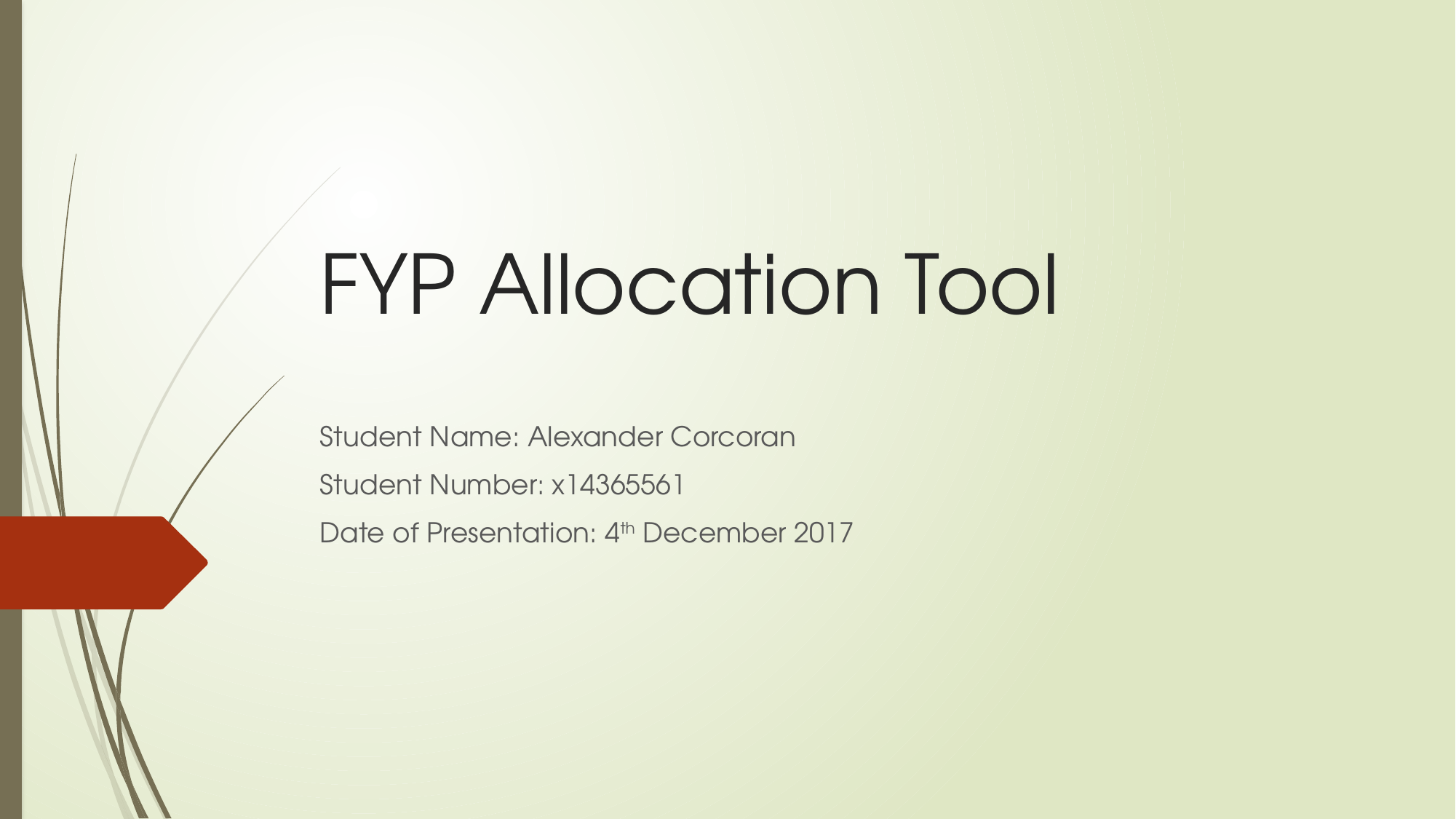

# FYP Allocation Tool
Student Name: Alexander Corcoran
Student Number: x14365561
Date of Presentation: 4th December 2017